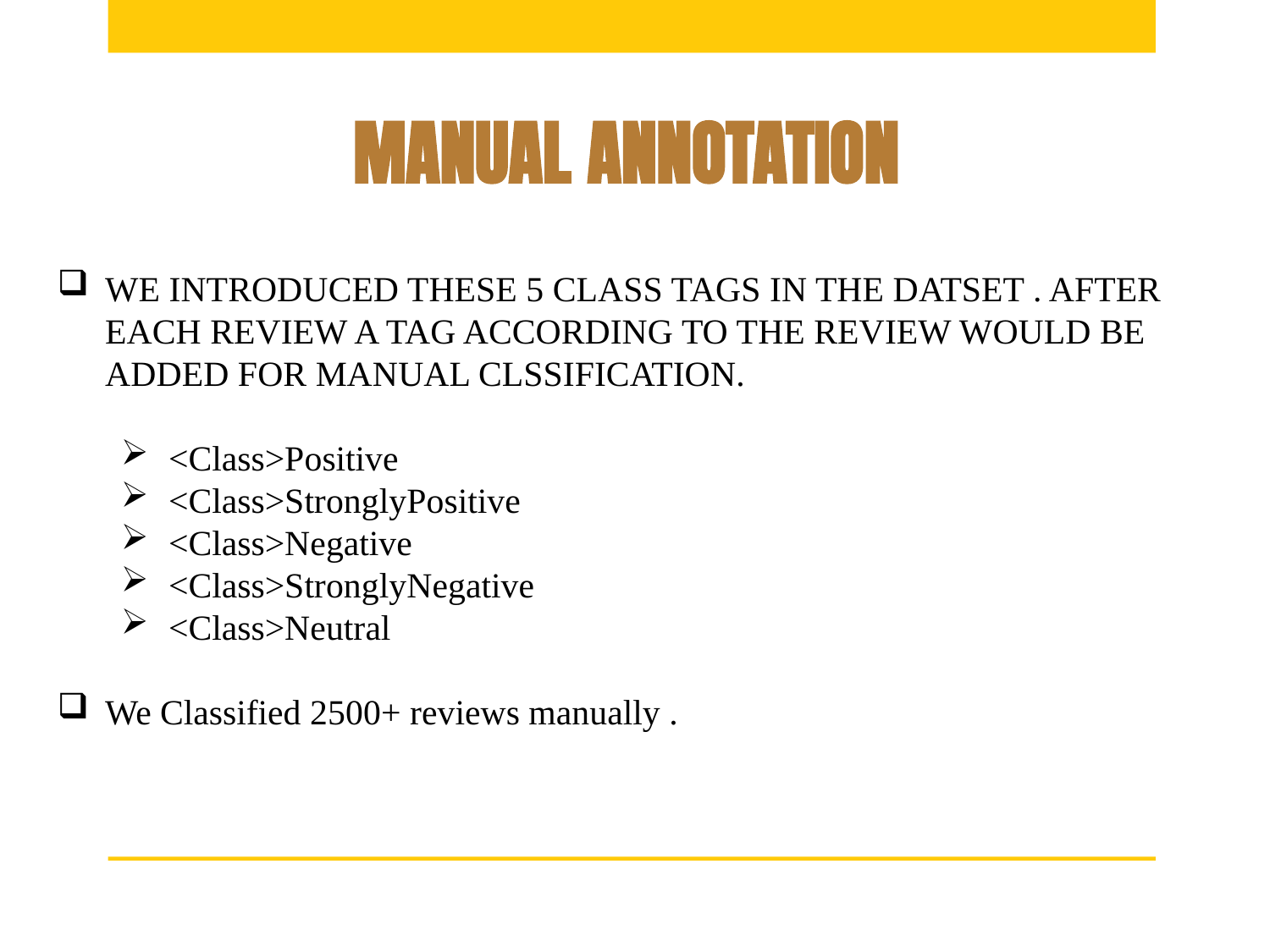

MANUAL ANNOTATION

WE INTRODUCED THESE 5 CLASS TAGS IN THE DATSET . AFTER EACH REVIEW A TAG ACCORDING TO THE REVIEW WOULD BE ADDED FOR MANUAL CLSSIFICATION.

<Class>Positive
<Class>StronglyPositive
<Class>Negative
<Class>StronglyNegative
<Class>Neutral

We Classified 2500+ reviews manually .